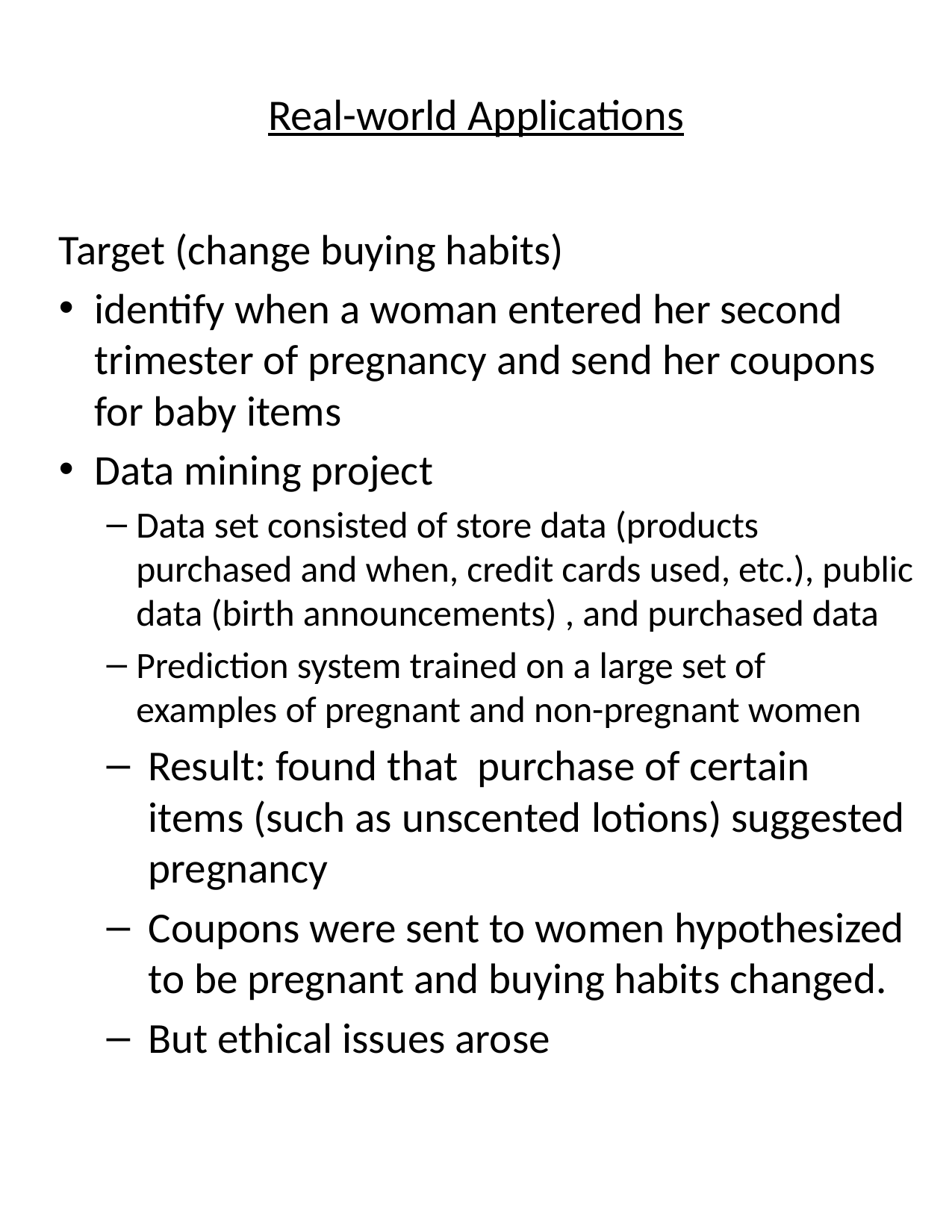

# Real-world Applications
Target (change buying habits)
identify when a woman entered her second trimester of pregnancy and send her coupons for baby items
Data mining project
Data set consisted of store data (products purchased and when, credit cards used, etc.), public data (birth announcements) , and purchased data
Prediction system trained on a large set of examples of pregnant and non-pregnant women
Result: found that  purchase of certain items (such as unscented lotions) suggested pregnancy
Coupons were sent to women hypothesized to be pregnant and buying habits changed.
But ethical issues arose